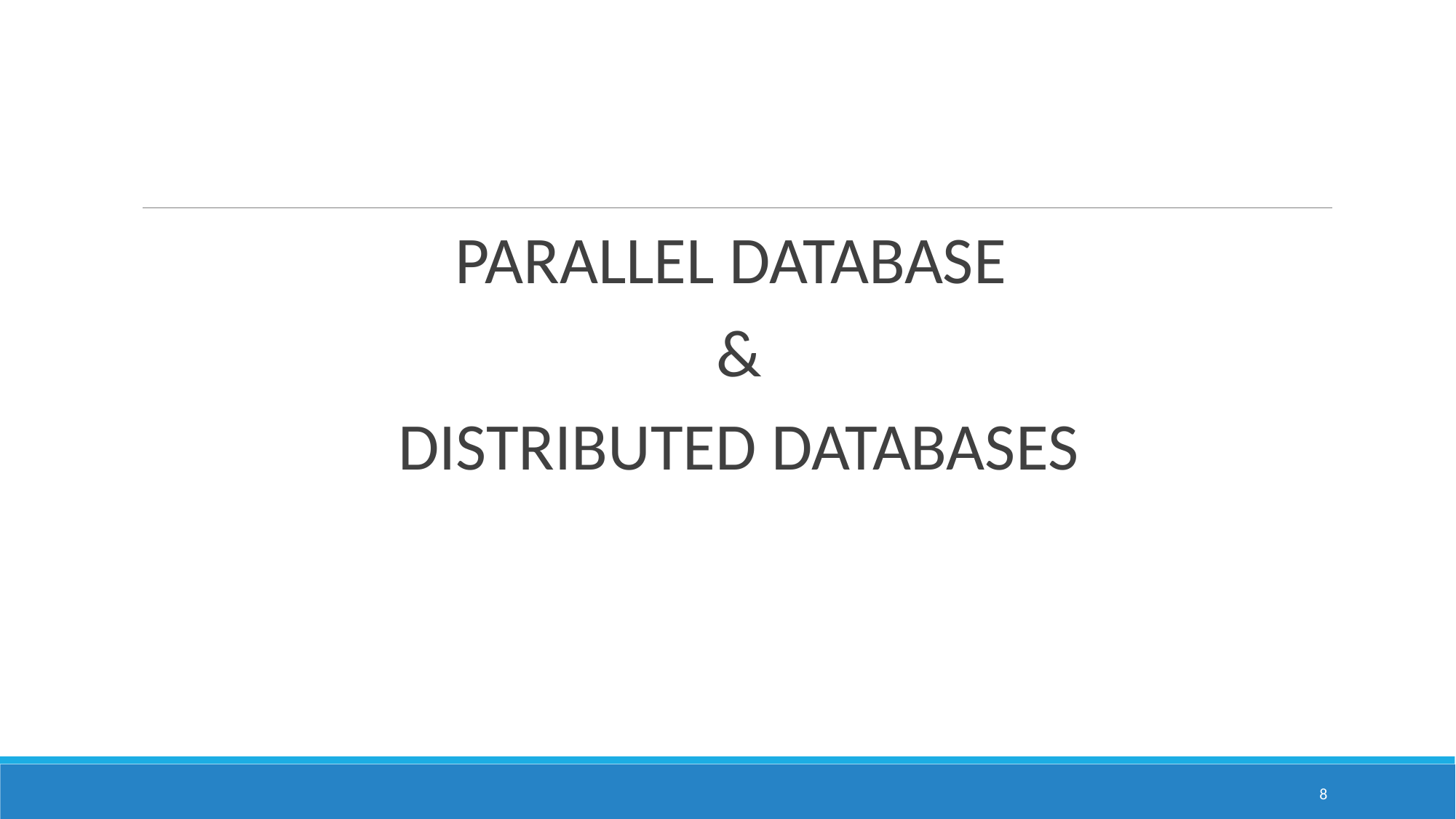

#
PARALLEL DATABASE
&
DISTRIBUTED DATABASES
8